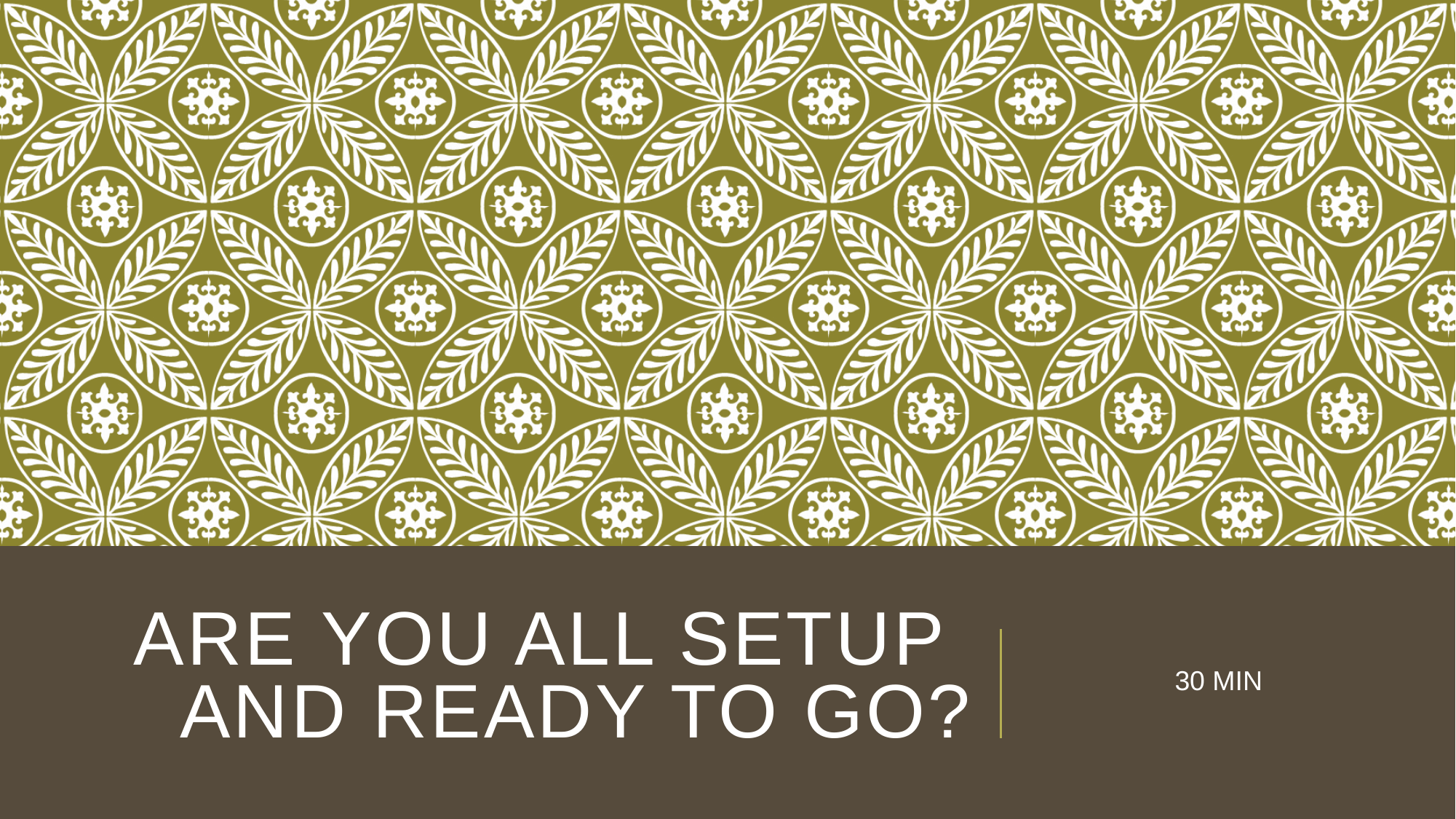

# ARE YOU ALL SETUP AND READY TO GO?
30 MIN